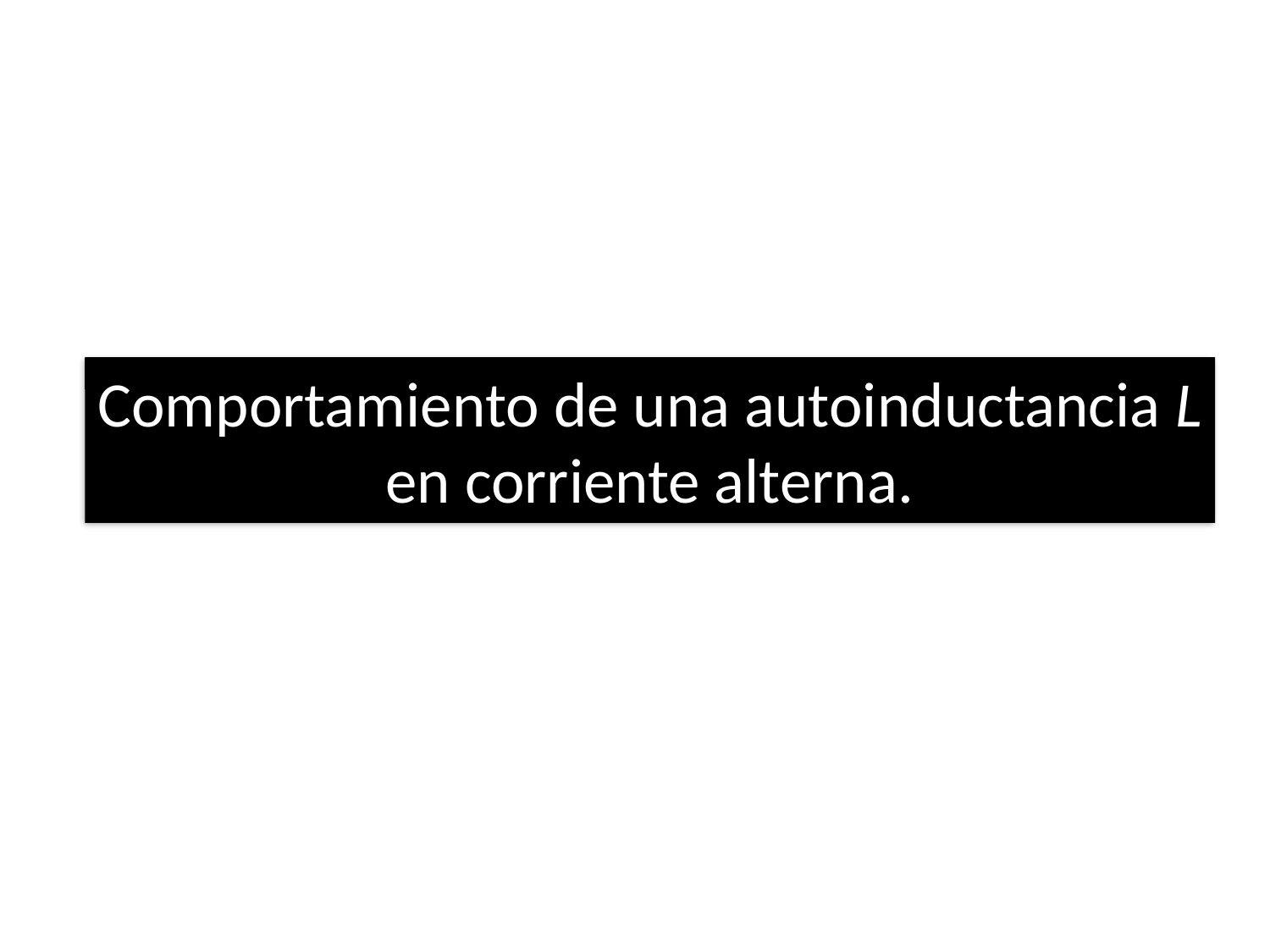

Comportamiento de una autoinductancia L en corriente alterna.